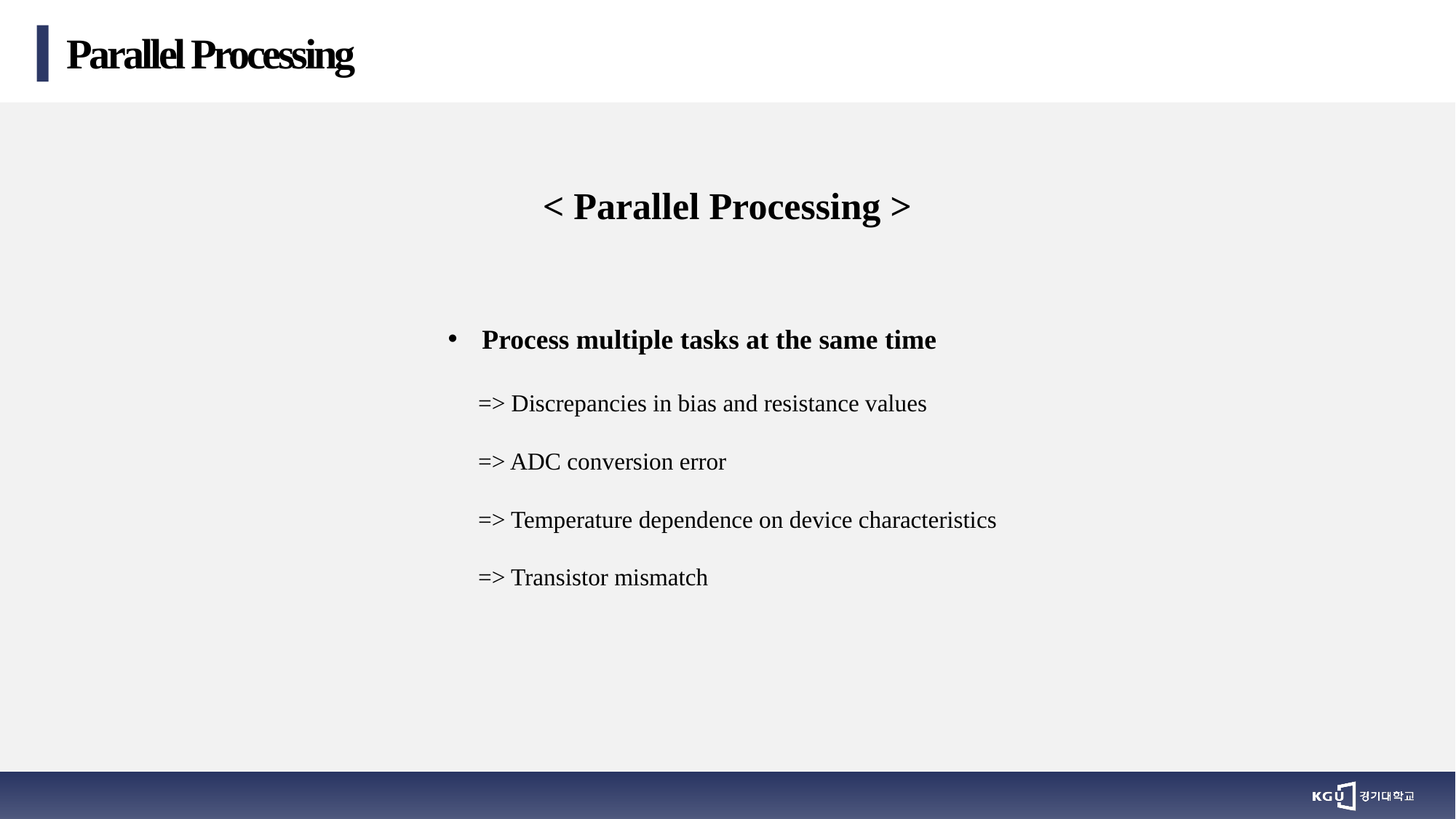

Parallel Processing

< Parallel Processing >
Process multiple tasks at the same time

     => Discrepancies in bias and resistance values

     => ADC conversion error

     => Temperature dependence on device characteristics

     => Transistor mismatch